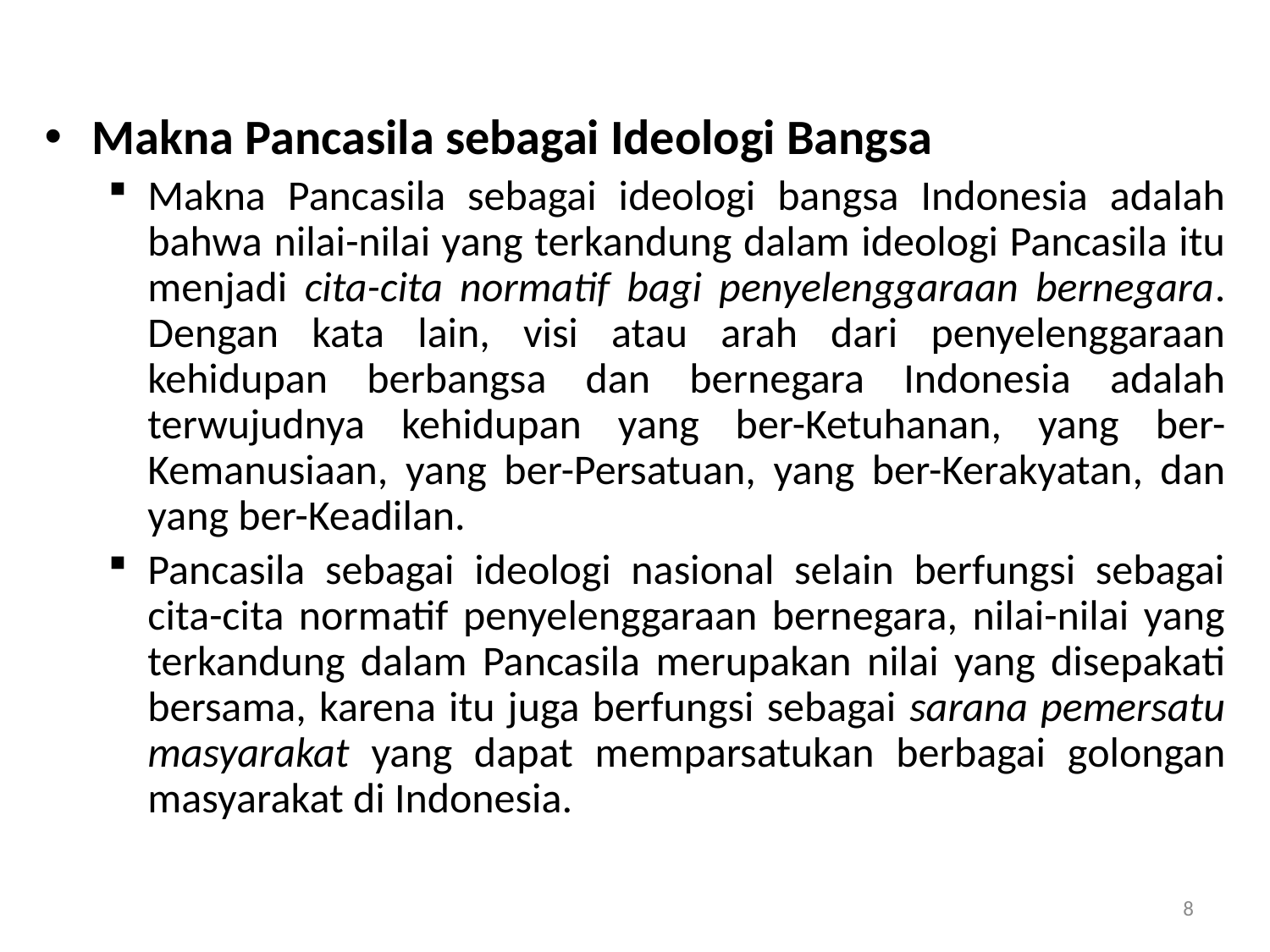

Makna Pancasila sebagai Ideologi Bangsa
Makna Pancasila sebagai ideologi bangsa Indonesia adalah bahwa nilai-nilai yang terkandung dalam ideologi Pancasila itu menjadi cita-cita normatif bagi penyelenggaraan bernegara. Dengan kata lain, visi atau arah dari penyelenggaraan kehidupan berbangsa dan bernegara Indonesia adalah terwujudnya kehidupan yang ber-Ketuhanan, yang ber-Kemanusiaan, yang ber-Persatuan, yang ber-Kerakyatan, dan yang ber-Keadilan.
Pancasila sebagai ideologi nasional selain berfungsi sebagai cita-cita normatif penyelenggaraan bernegara, nilai-nilai yang terkandung dalam Pancasila merupakan nilai yang disepakati bersama, karena itu juga berfungsi sebagai sarana pemersatu masyarakat yang dapat memparsatukan berbagai golongan masyarakat di Indonesia.

8